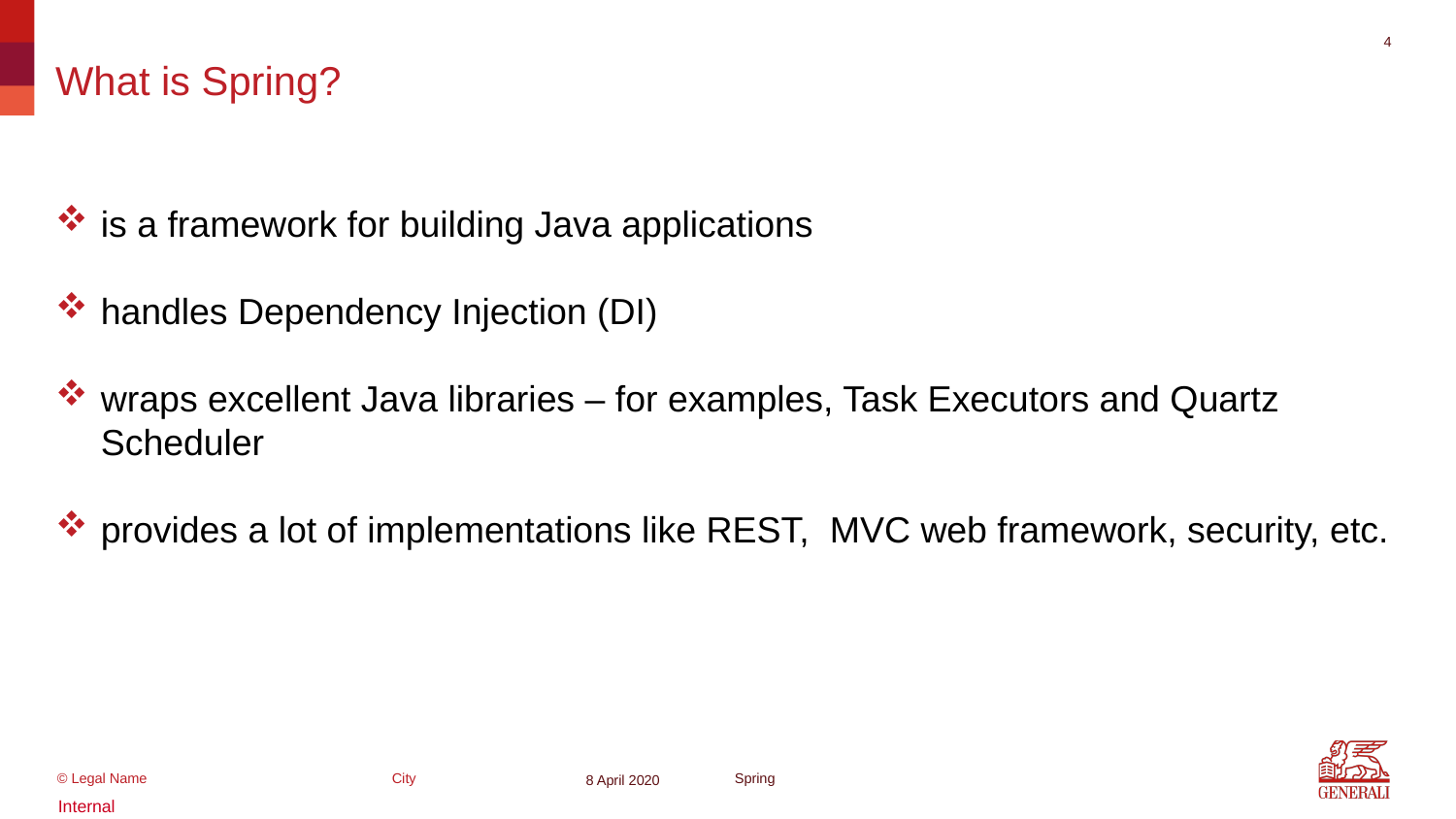

4
# What is Spring?

is a framework for building Java applications

handles Dependency Injection (DI)

wraps excellent Java libraries – for examples, Task Executors and Quartz Scheduler

provides a lot of implementations like REST,  MVC web framework, security, etc.

8 April 2020
Spring